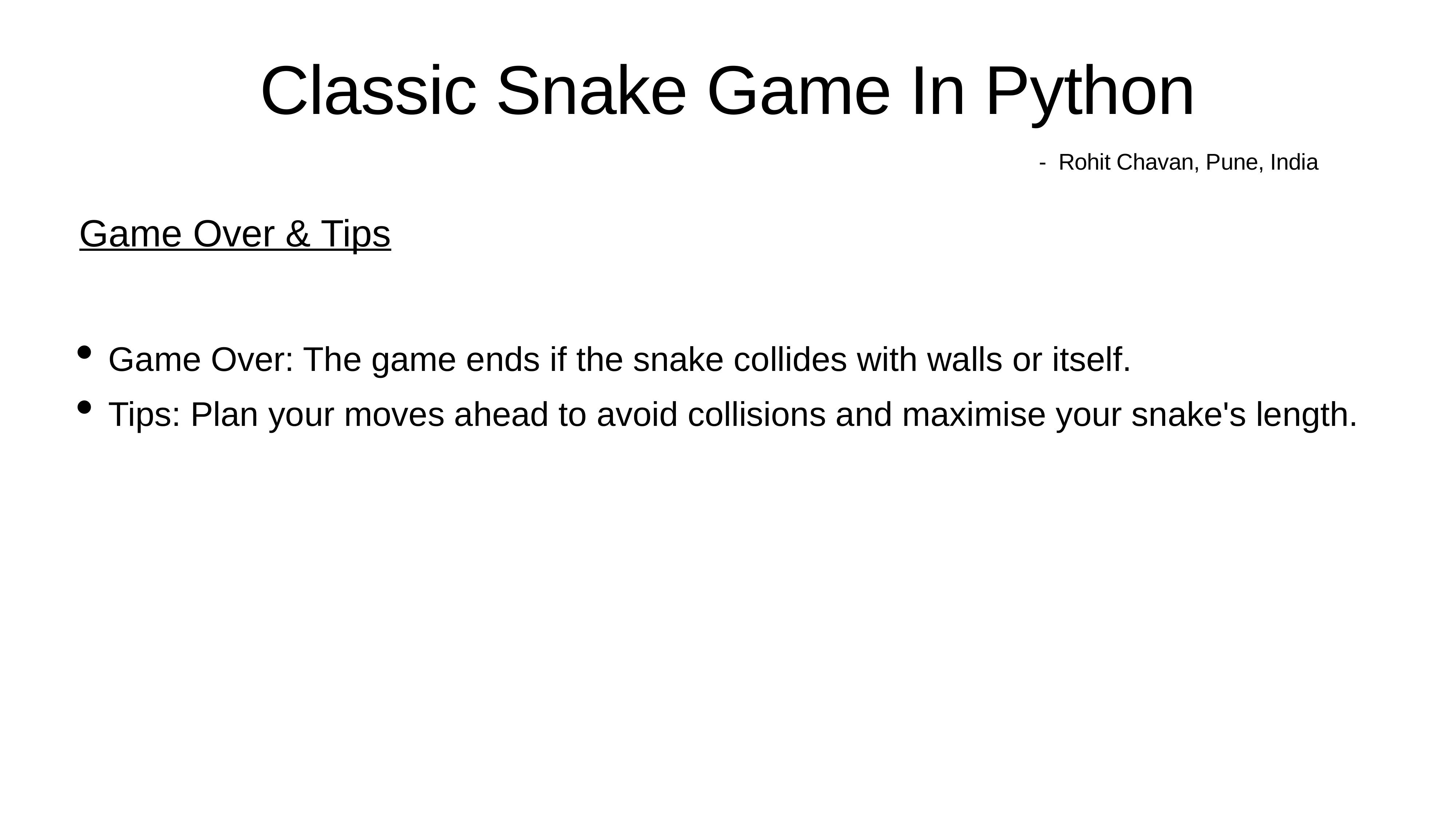

Classic Snake Game In Python
-  Rohit Chavan, Pune, India
Game Over & Tips
Game Over: The game ends if the snake collides with walls or itself.
Tips: Plan your moves ahead to avoid collisions and maximise your snake's length.